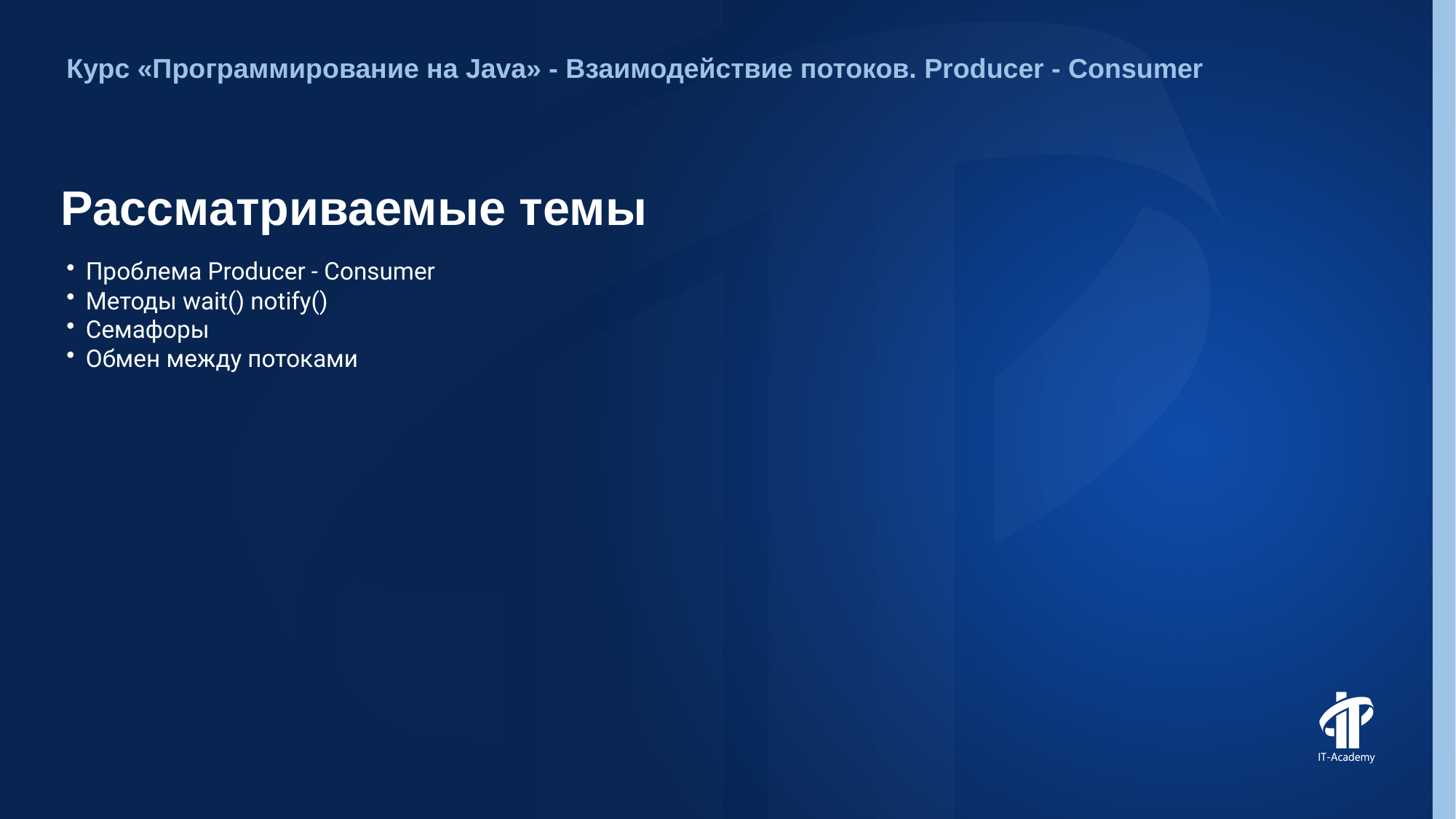

Курс «Программирование на Java» - Взаимодействие потоков. Producer - Consumer
# Рассматриваемые темы
Проблема Producer - Consumer
Методы wait() notify()
Семафоры
Обмен между потоками